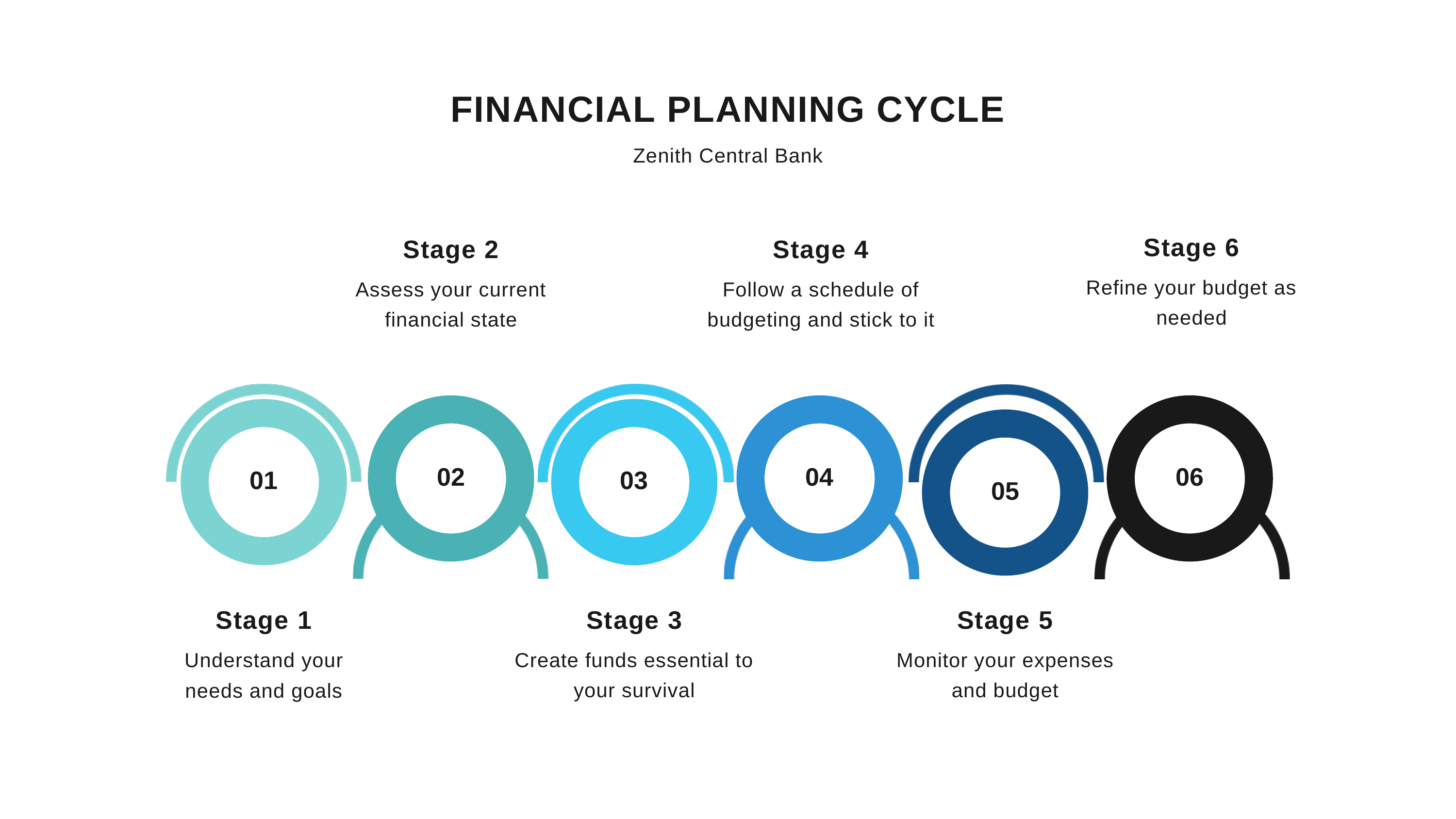

FINANCIAL PLANNING CYCLE
Zenith Central Bank
Stage 6
Refine your budget as needed
Stage 2
Assess your current financial state
Stage 4
Follow a schedule of budgeting and stick to it

02

04

06

01

03

05

Stage 3
Create funds essential to your survival
Stage 5
Monitor your expenses
and budget
Stage 1
Understand your
needs and goals